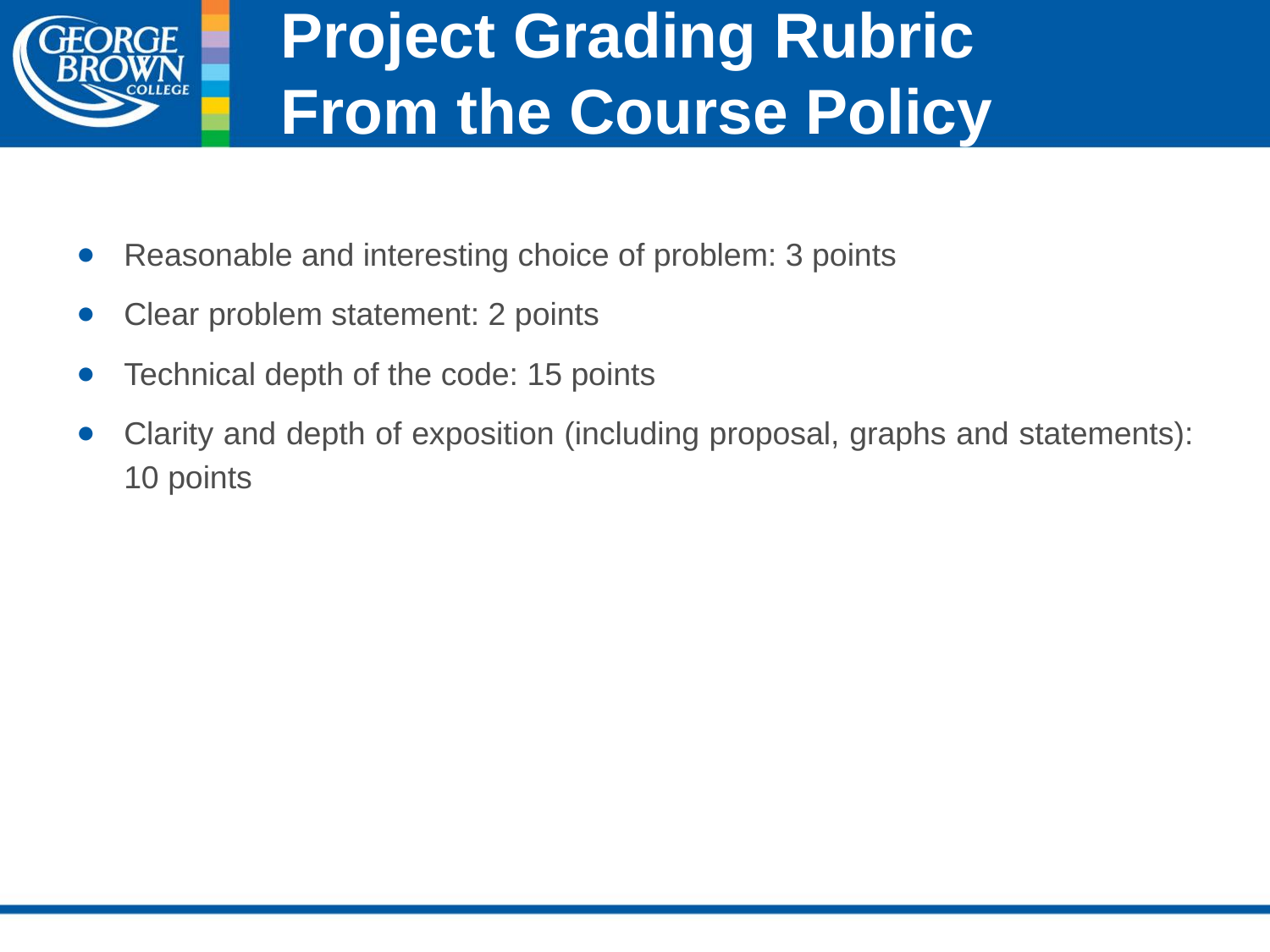

# Project Grading Rubric From the Course Policy
Reasonable and interesting choice of problem: 3 points
Clear problem statement: 2 points
Technical depth of the code: 15 points
Clarity and depth of exposition (including proposal, graphs and statements): 10 points